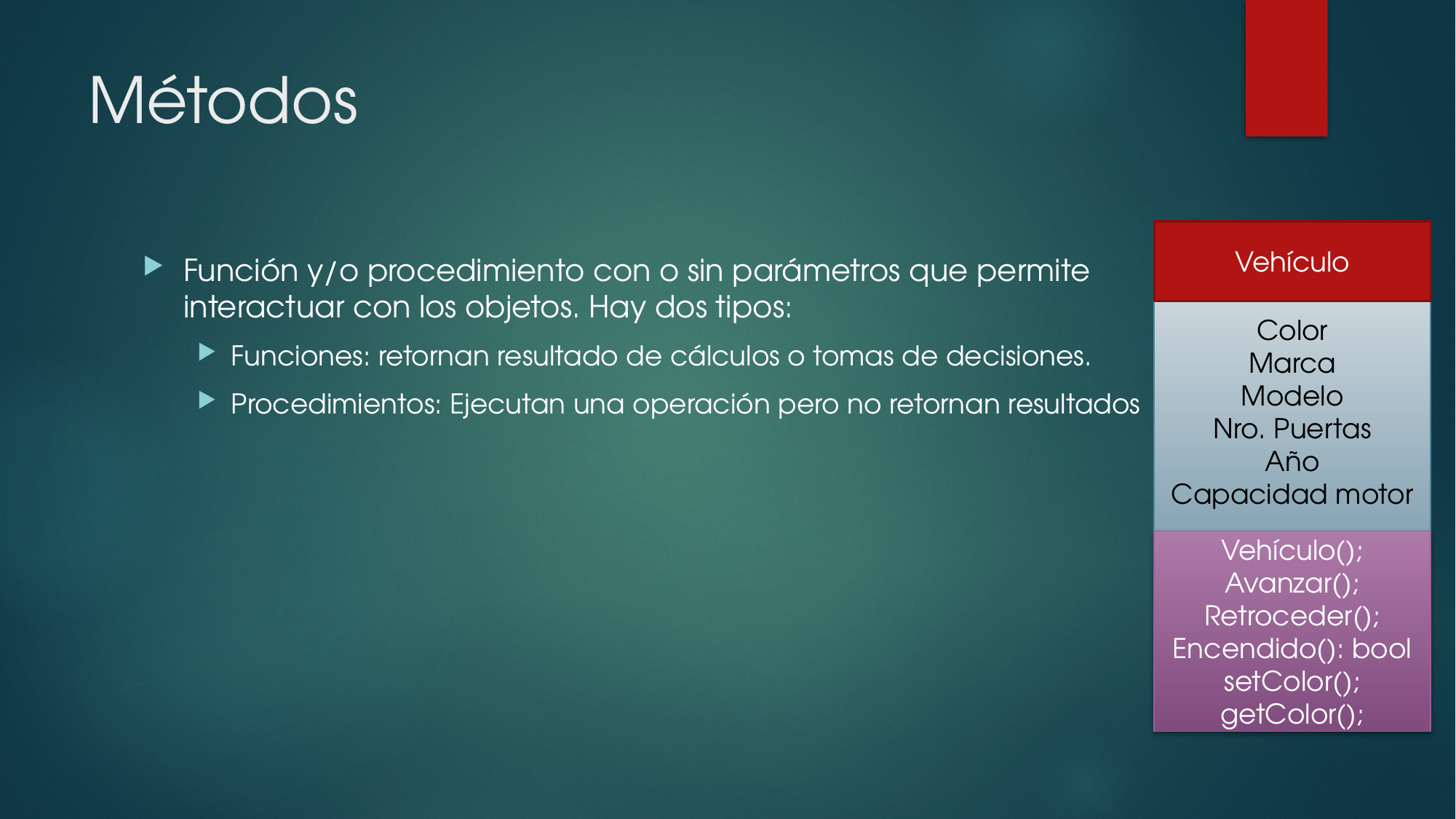

# Métodos
Vehículo
Función y/o procedimiento con o sin parámetros que permite interactuar con los objetos. Hay dos tipos:
Funciones: retornan resultado de cálculos o tomas de decisiones.
Procedimientos: Ejecutan una operación pero no retornan resultados

Color
Marca
Modelo
Nro. Puertas
Año
Capacidad motor
Vehículo();
Avanzar();
Retroceder();
Encendido(): bool
setColor();
getColor();